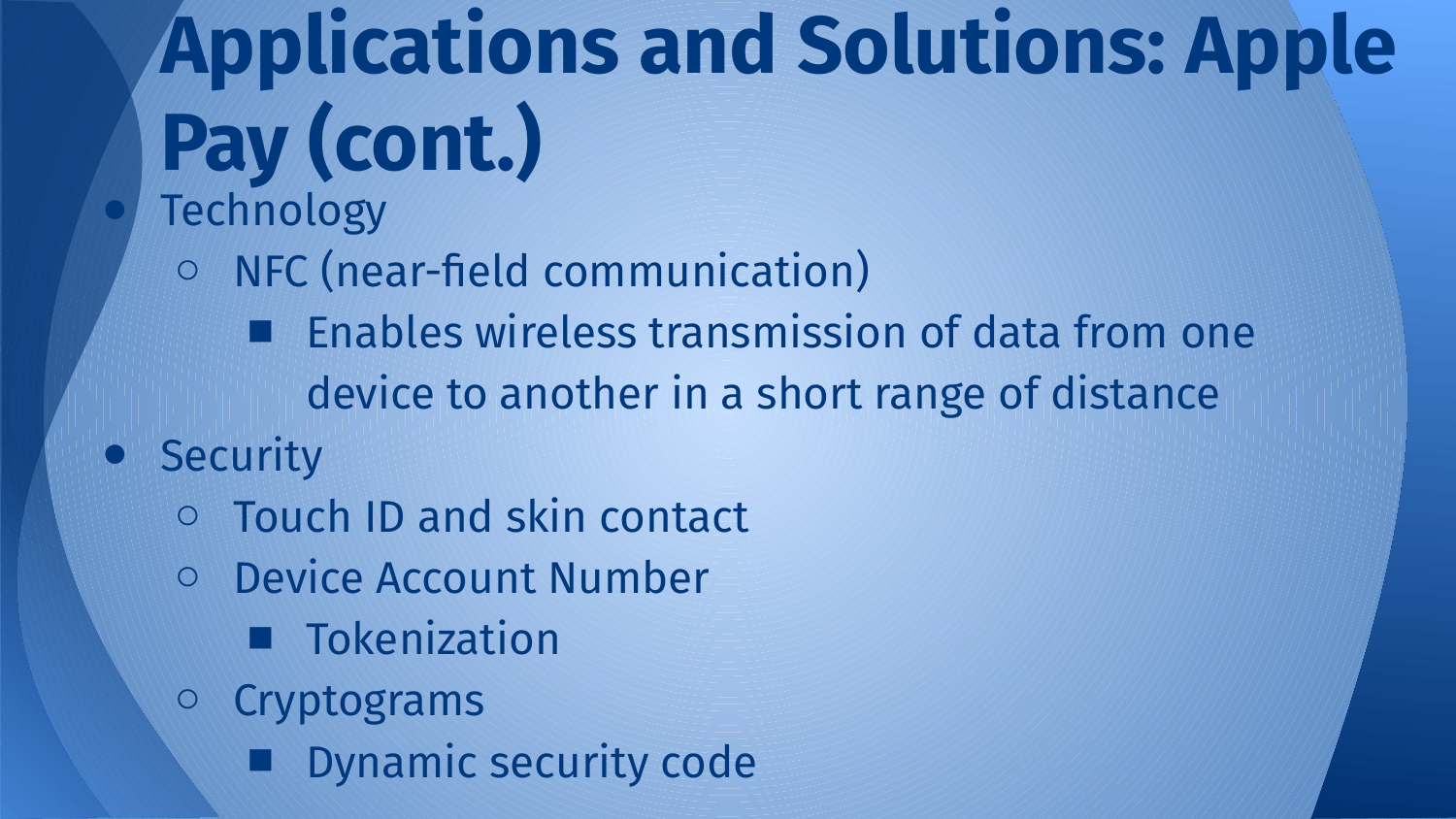

# Applications and Solutions: Apple Pay (cont.)
Technology
NFC (near-field communication)
Enables wireless transmission of data from one device to another in a short range of distance
Security
Touch ID and skin contact
Device Account Number
Tokenization
Cryptograms
Dynamic security code